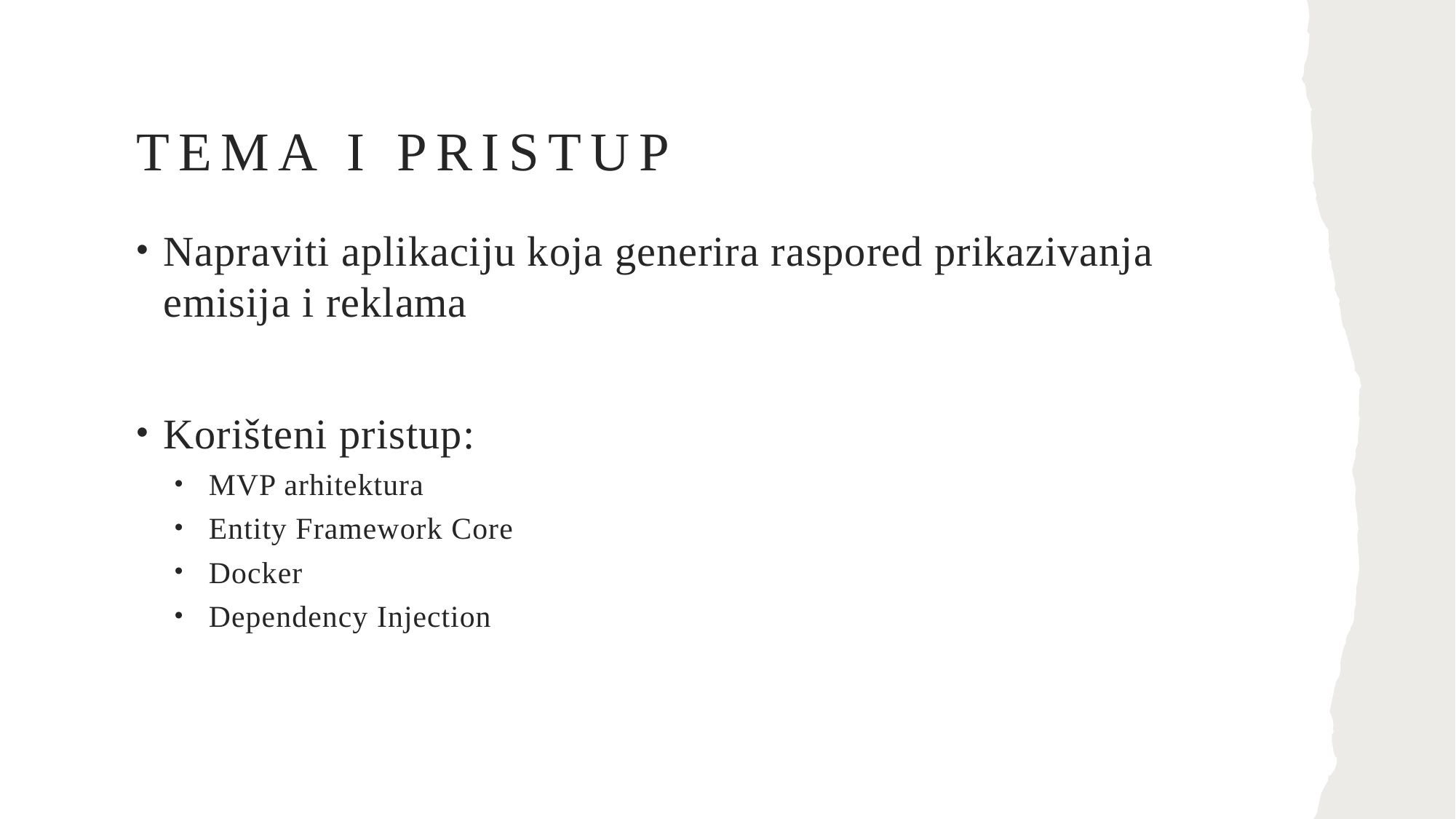

# tema i pristup
Napraviti aplikaciju koja generira raspored prikazivanja emisija i reklama

Korišteni pristup:
MVP arhitektura
Entity Framework Core
Docker
Dependency Injection